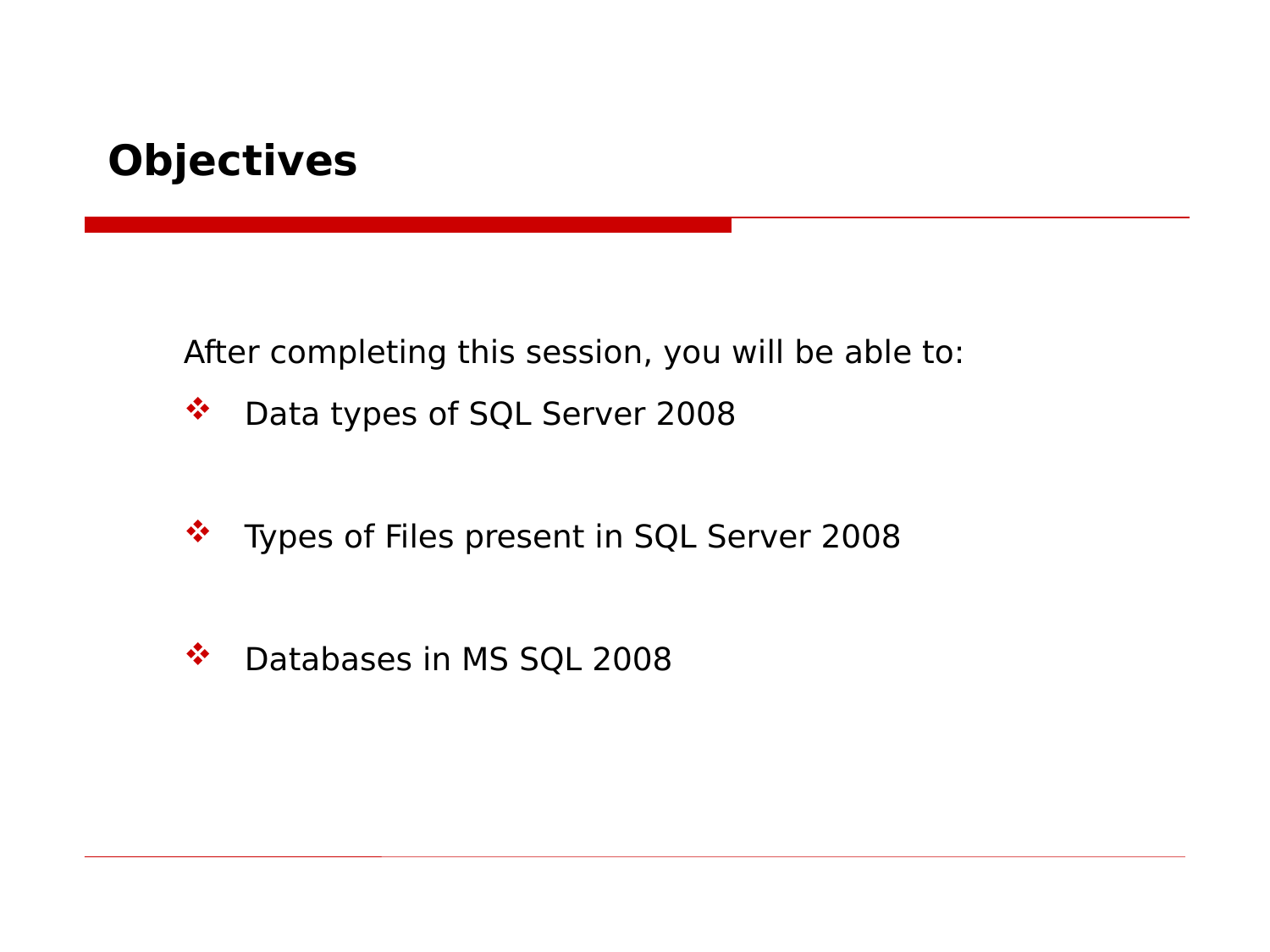

Objectives
	After completing this session, you will be able to:
Data types of SQL Server 2008

Types of Files present in SQL Server 2008

Databases in MS SQL 2008